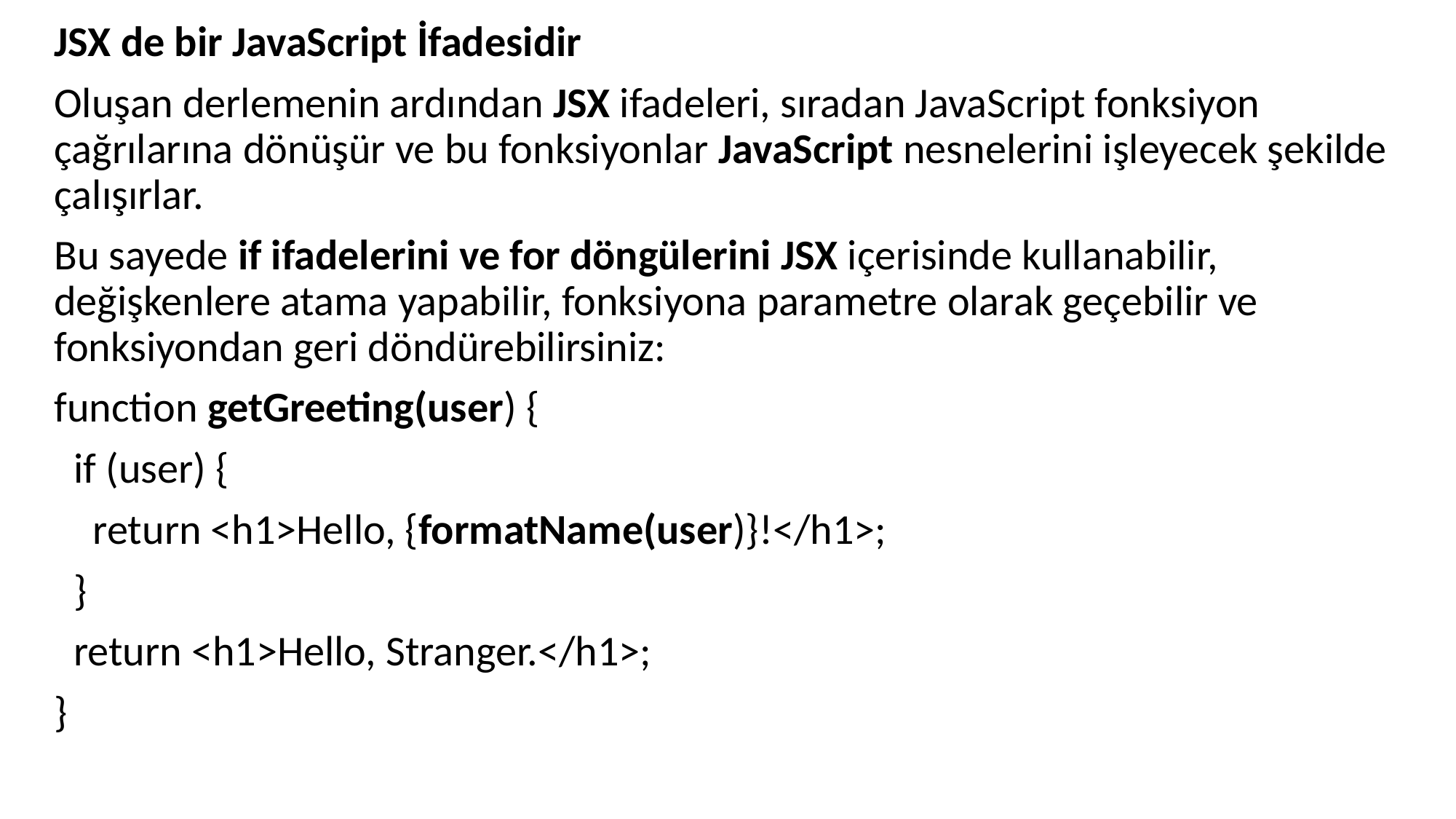

JSX de bir JavaScript İfadesidir
Oluşan derlemenin ardından JSX ifadeleri, sıradan JavaScript fonksiyon çağrılarına dönüşür ve bu fonksiyonlar JavaScript nesnelerini işleyecek şekilde çalışırlar.
Bu sayede if ifadelerini ve for döngülerini JSX içerisinde kullanabilir, değişkenlere atama yapabilir, fonksiyona parametre olarak geçebilir ve fonksiyondan geri döndürebilirsiniz:
function getGreeting(user) {
  if (user) {
    return <h1>Hello, {formatName(user)}!</h1>;
  }
  return <h1>Hello, Stranger.</h1>;
}